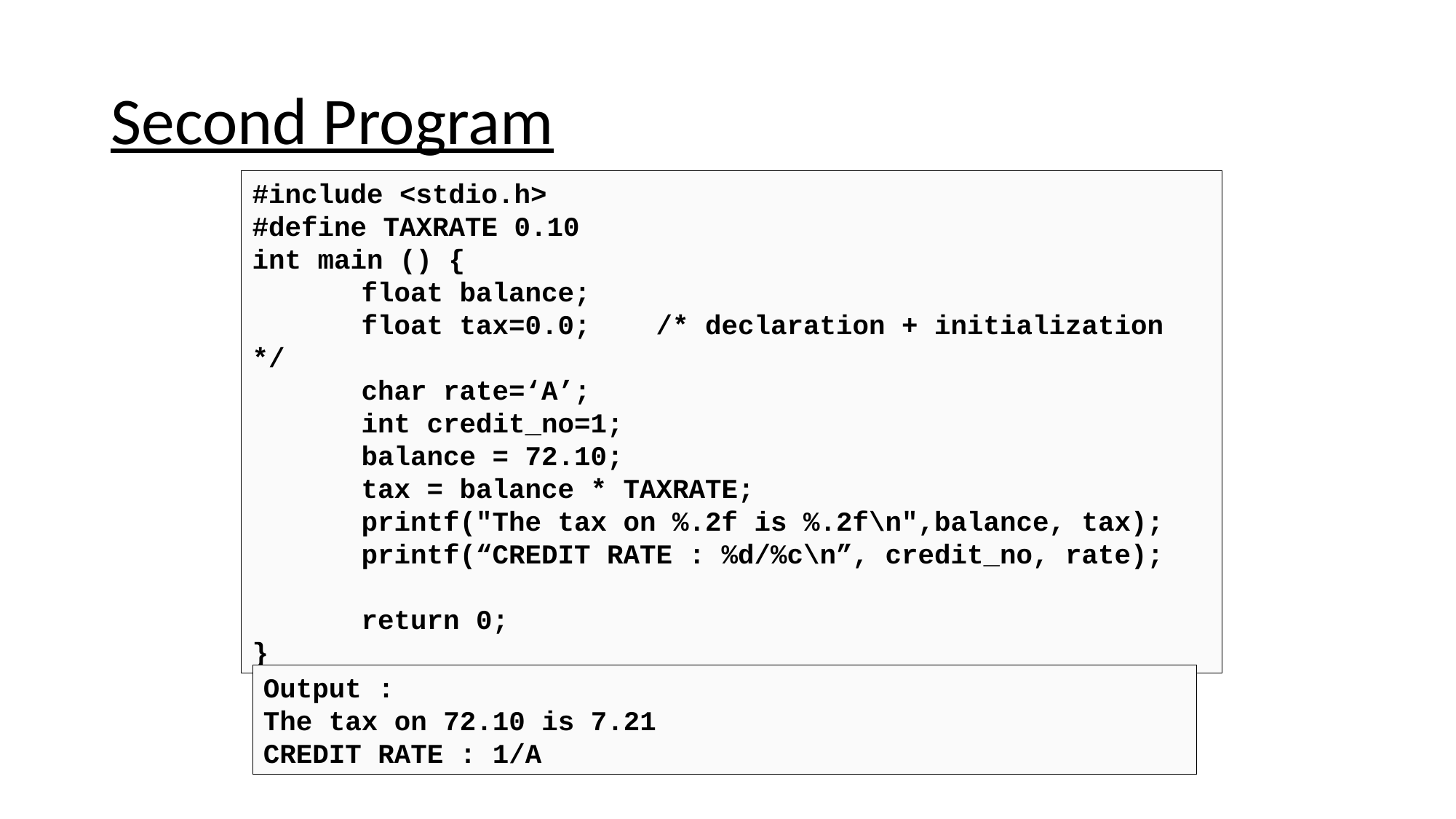

# Second Program
#include <stdio.h>
#define TAXRATE 0.10
int main () {
	float balance;
	float tax=0.0;    /* declaration + initialization */
	char rate=‘A’;
	int credit_no=1;
	balance = 72.10;
	tax = balance * TAXRATE;
	printf("The tax on %.2f is %.2f\n",balance, tax);
	printf(“CREDIT RATE : %d/%c\n”, credit_no, rate);

	return 0;
}
Output :
The tax on 72.10 is 7.21
CREDIT RATE : 1/A